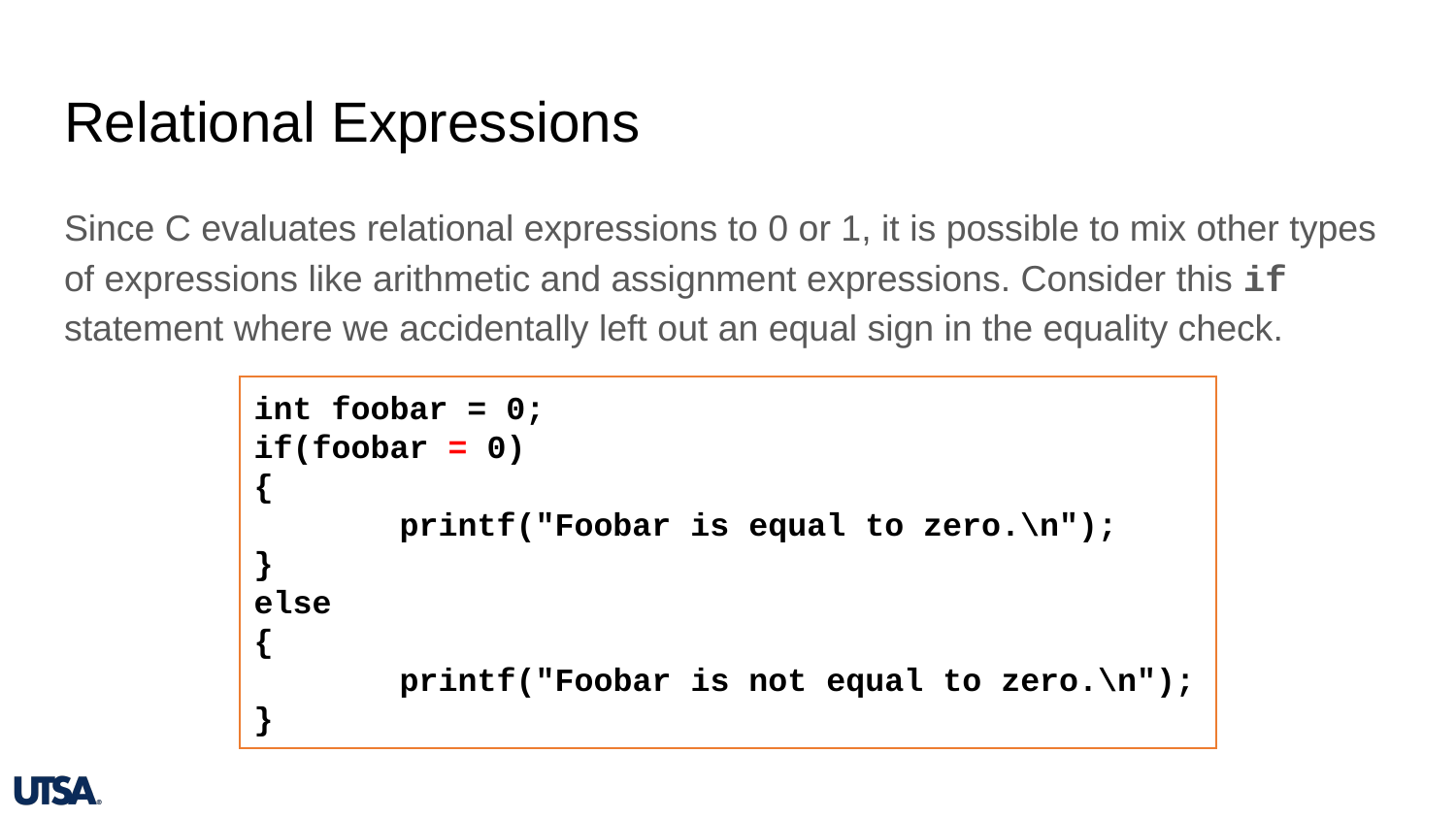

# Relational Expressions
Since C evaluates relational expressions to 0 or 1, it is possible to mix other types of expressions like arithmetic and assignment expressions. Consider this if statement where we accidentally left out an equal sign in the equality check.

int foobar = 0;
if(foobar = 0)
{
	printf("Foobar is equal to zero.\n");
}
else
{
	printf("Foobar is not equal to zero.\n");
}